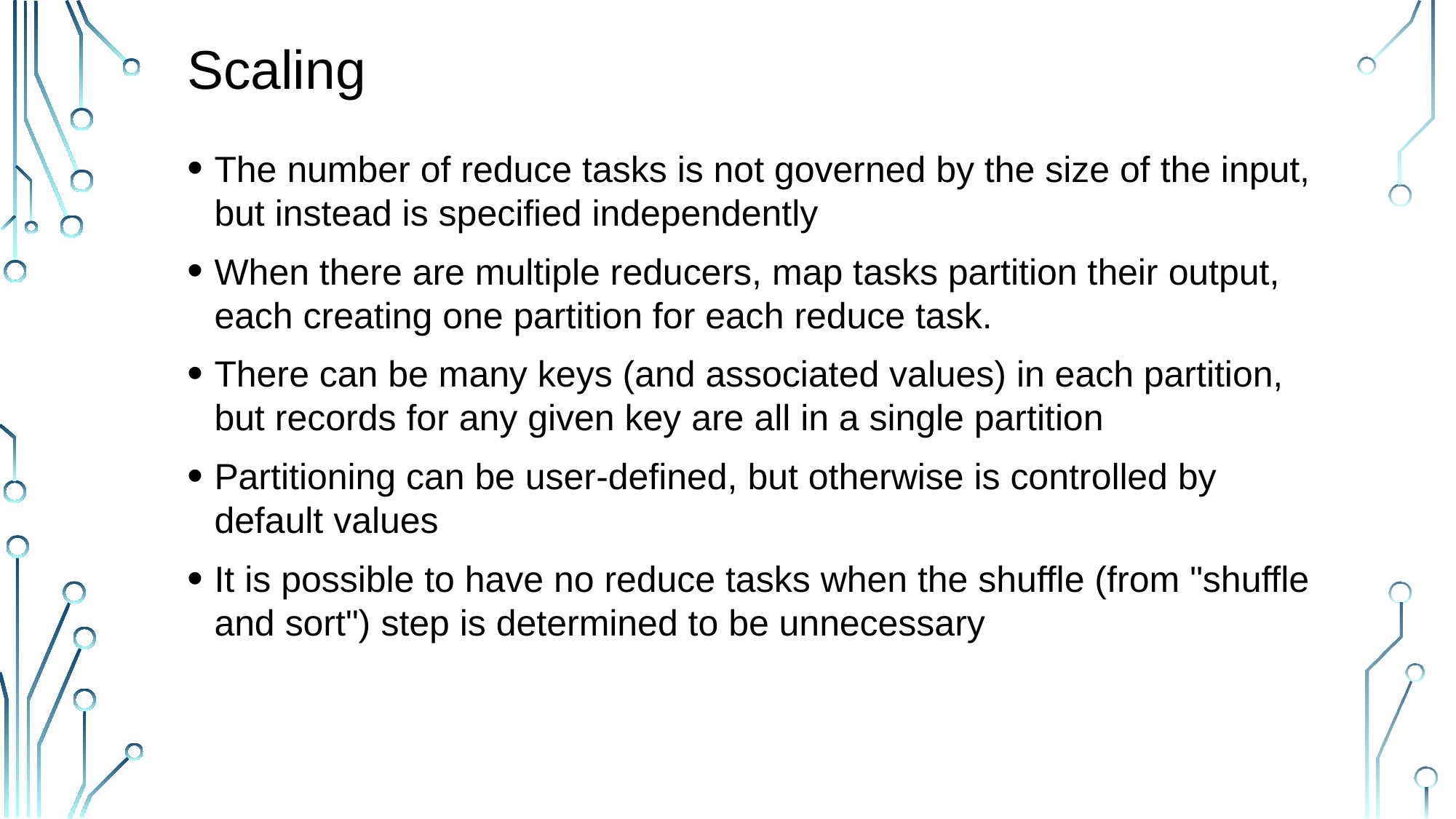

# Scaling
The number of reduce tasks is not governed by the size of the input, but instead is specified independently
When there are multiple reducers, map tasks partition their output, each creating one partition for each reduce task.
There can be many keys (and associated values) in each partition, but records for any given key are all in a single partition
Partitioning can be user-defined, but otherwise is controlled by default values
It is possible to have no reduce tasks when the shuffle (from "shuffle and sort") step is determined to be unnecessary